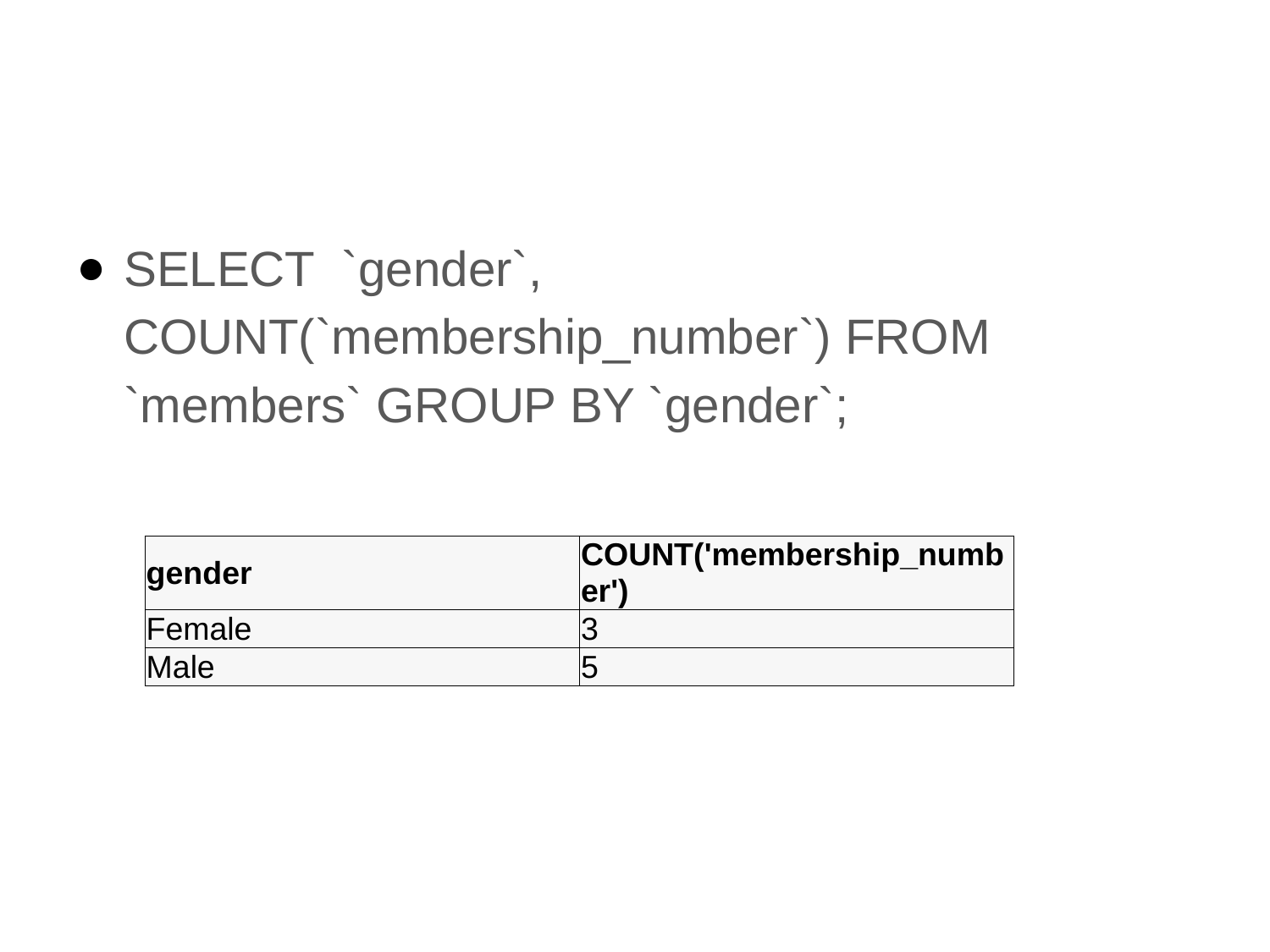

#
SELECT  `gender`, COUNT(`membership_number`) FROM `members` GROUP BY `gender`;

| gender | COUNT('membership\_number') |
| --- | --- |
| Female | 3 |
| Male | 5 |